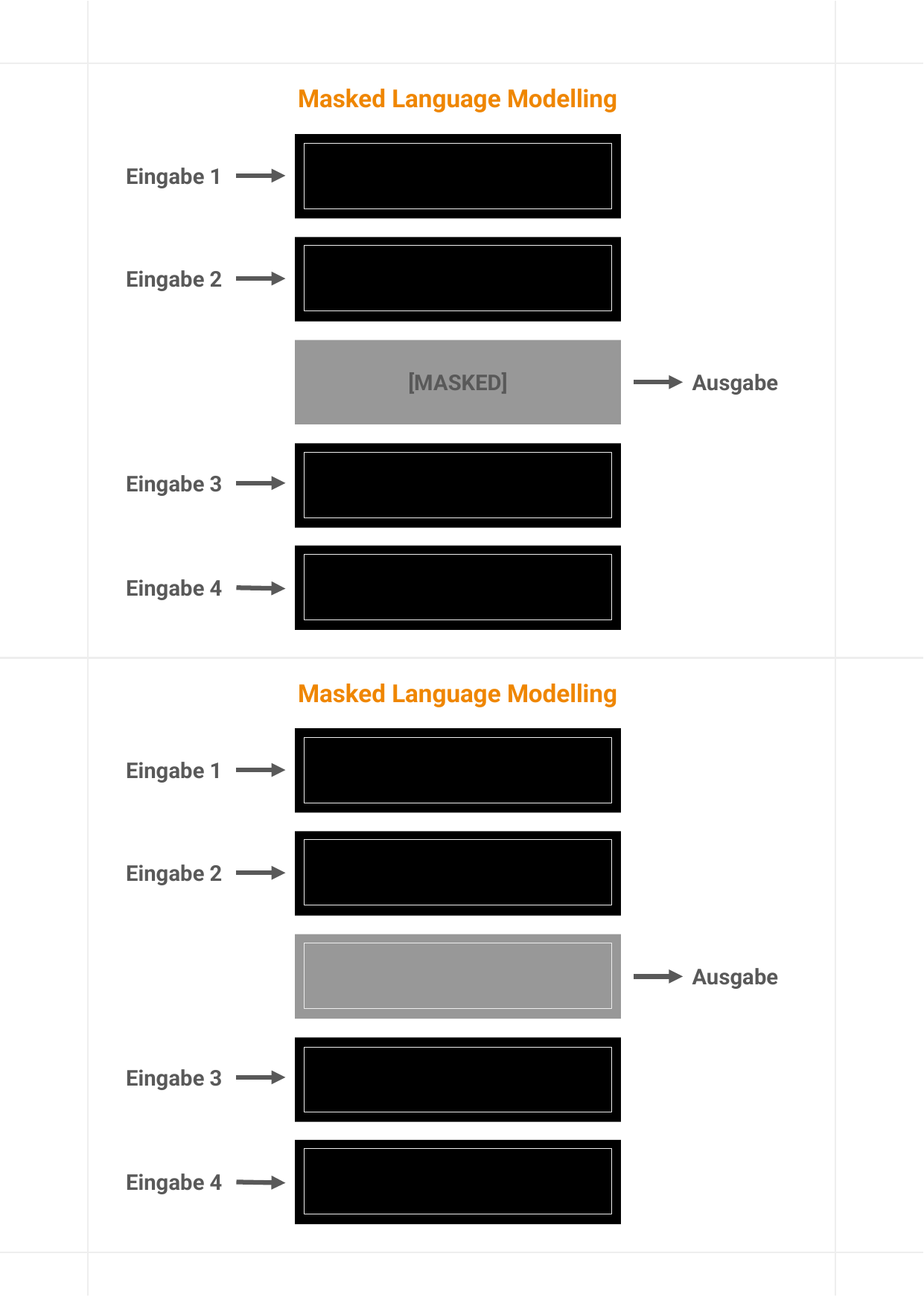

Masked Language Modelling

Eingabe 1

Eingabe 2

[MASKED]
Ausgabe

Eingabe 3

Eingabe 4
Masked Language Modelling

Eingabe 1

Eingabe 2

Ausgabe

Eingabe 3

Eingabe 4